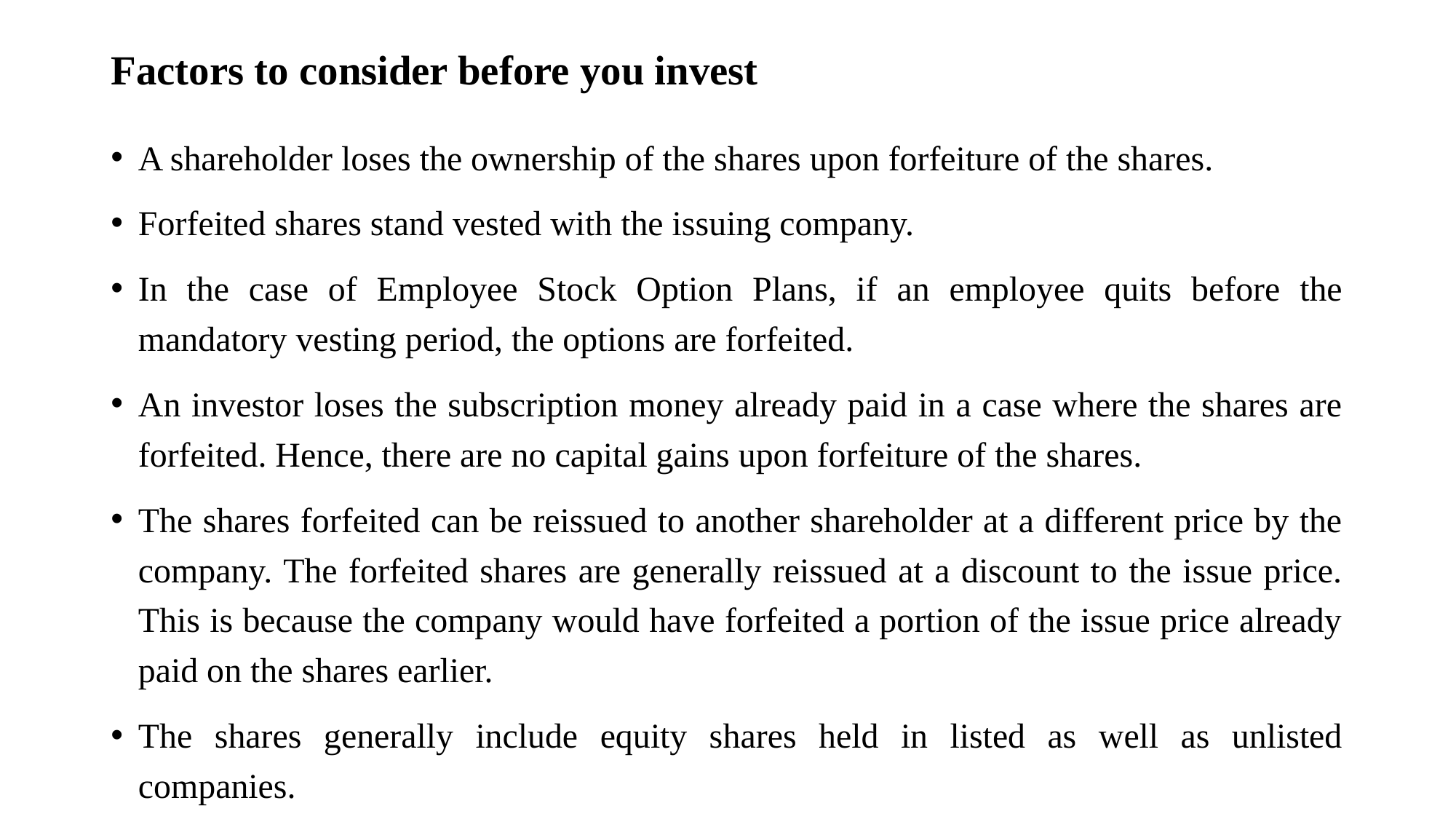

# Factors to consider before you invest
A shareholder loses the ownership of the shares upon forfeiture of the shares.
Forfeited shares stand vested with the issuing company.
In the case of Employee Stock Option Plans, if an employee quits before the mandatory vesting period, the options are forfeited.
An investor loses the subscription money already paid in a case where the shares are forfeited. Hence, there are no capital gains upon forfeiture of the shares.
The shares forfeited can be reissued to another shareholder at a different price by the company. The forfeited shares are generally reissued at a discount to the issue price. This is because the company would have forfeited a portion of the issue price already paid on the shares earlier.
The shares generally include equity shares held in listed as well as unlisted companies.